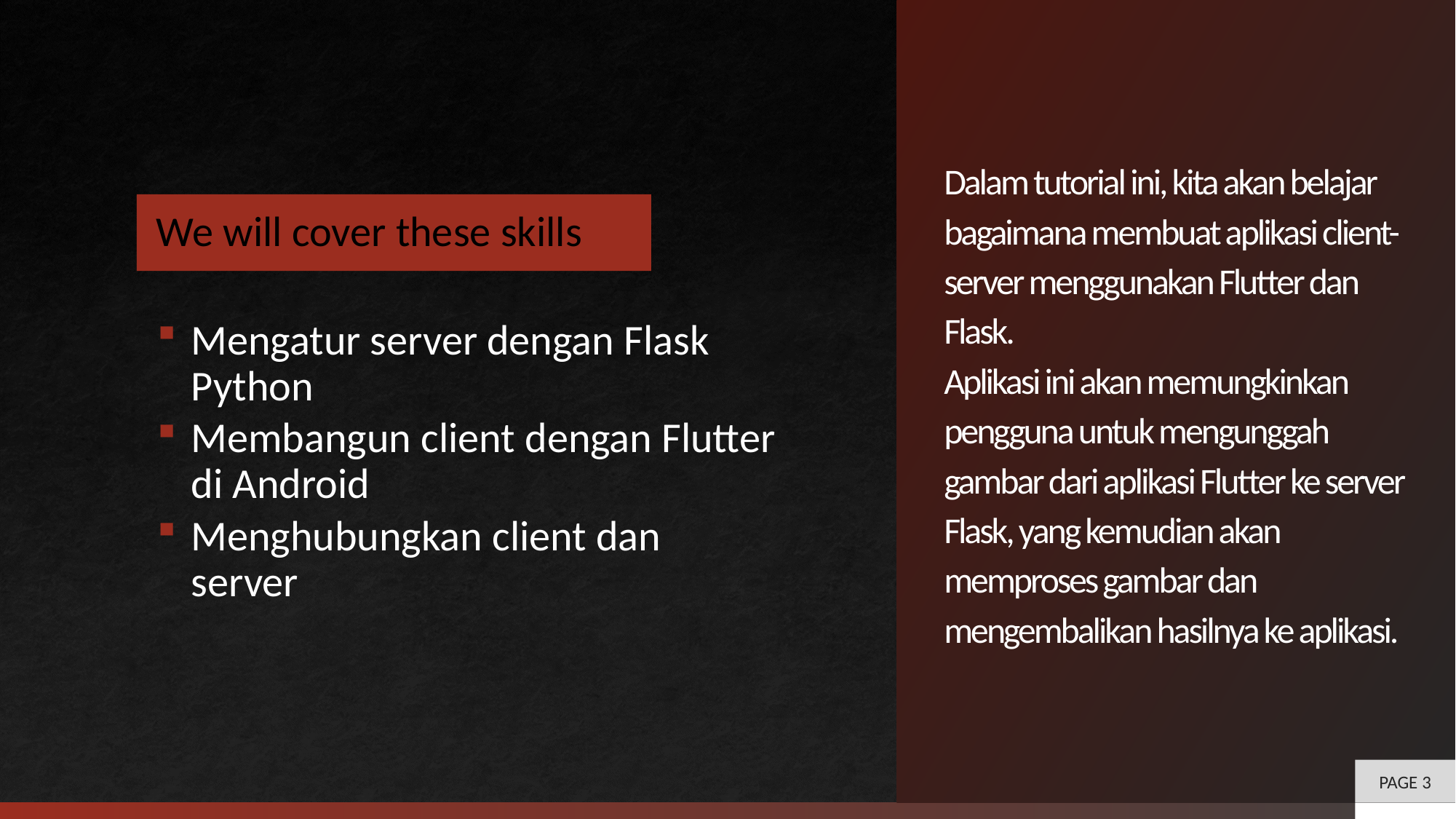

# Dalam tutorial ini, kita akan belajar bagaimana membuat aplikasi client-server menggunakan Flutter dan Flask. Aplikasi ini akan memungkinkan pengguna untuk mengunggah gambar dari aplikasi Flutter ke server Flask, yang kemudian akan memproses gambar dan mengembalikan hasilnya ke aplikasi.
Mengatur server dengan Flask Python
Membangun client dengan Flutter di Android
Menghubungkan client dan server
We will cover these skills
PAGE 3